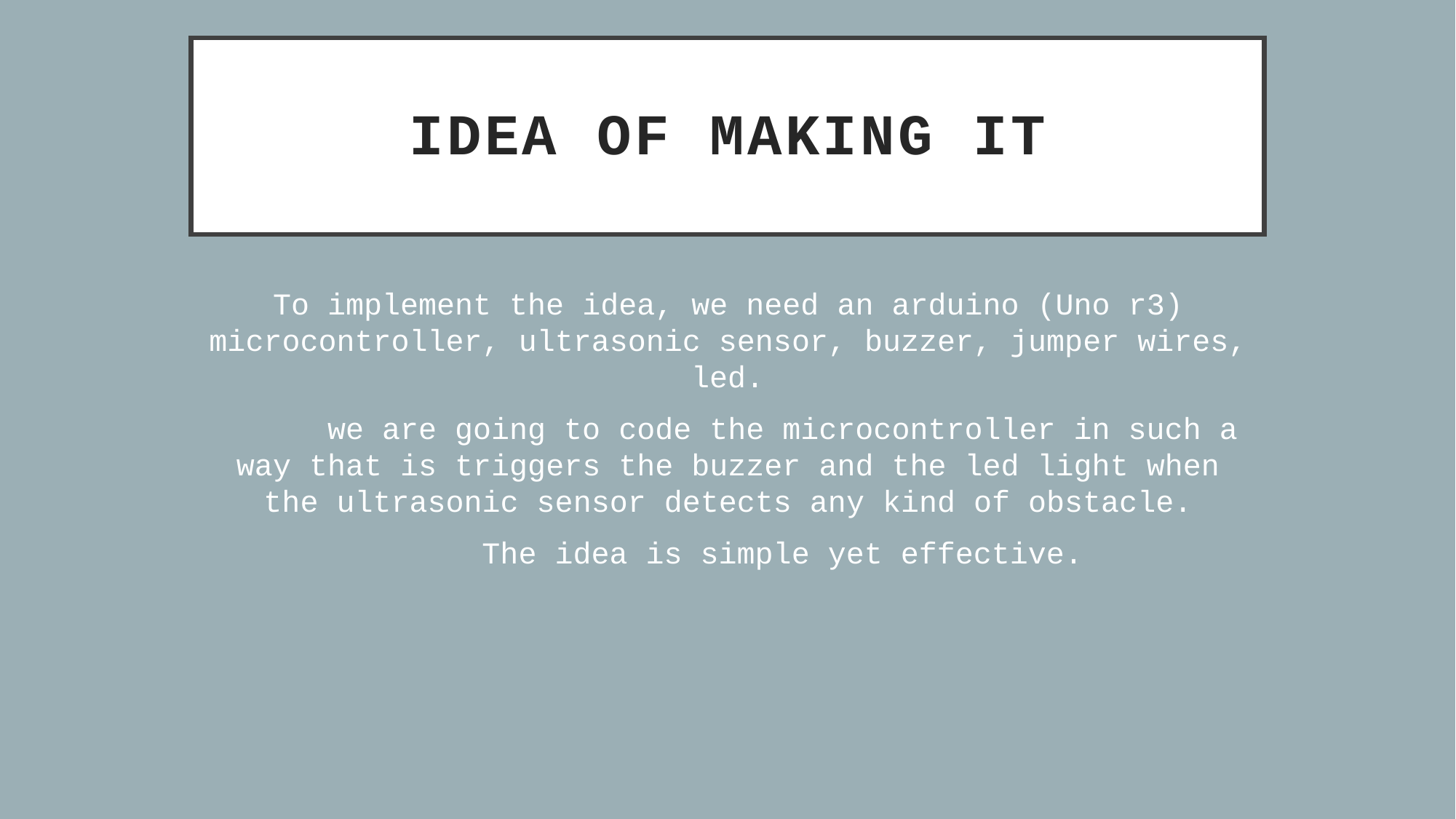

# Idea of making it
To implement the idea, we need an arduino (Uno r3) microcontroller, ultrasonic sensor, buzzer, jumper wires, led.
 	we are going to code the microcontroller in such a way that is triggers the buzzer and the led light when the ultrasonic sensor detects any kind of obstacle.
	The idea is simple yet effective.